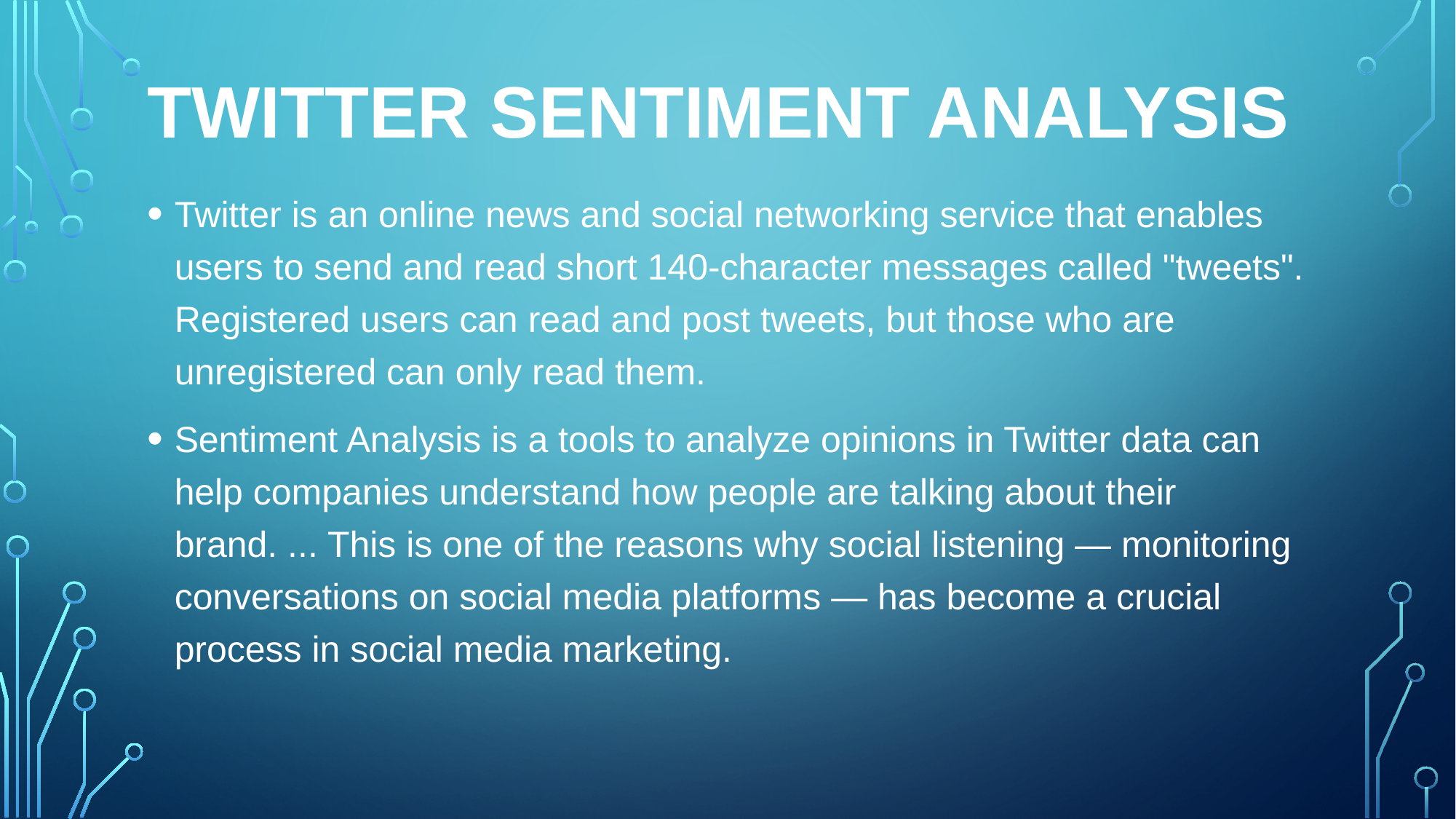

# Twitter Sentiment analysis
Twitter is an online news and social networking service that enables users to send and read short 140-character messages called "tweets". Registered users can read and post tweets, but those who are unregistered can only read them.
Sentiment Analysis is a tools to analyze opinions in Twitter data can help companies understand how people are talking about their brand. ... This is one of the reasons why social listening ― monitoring conversations on social media platforms ― has become a crucial process in social media marketing.